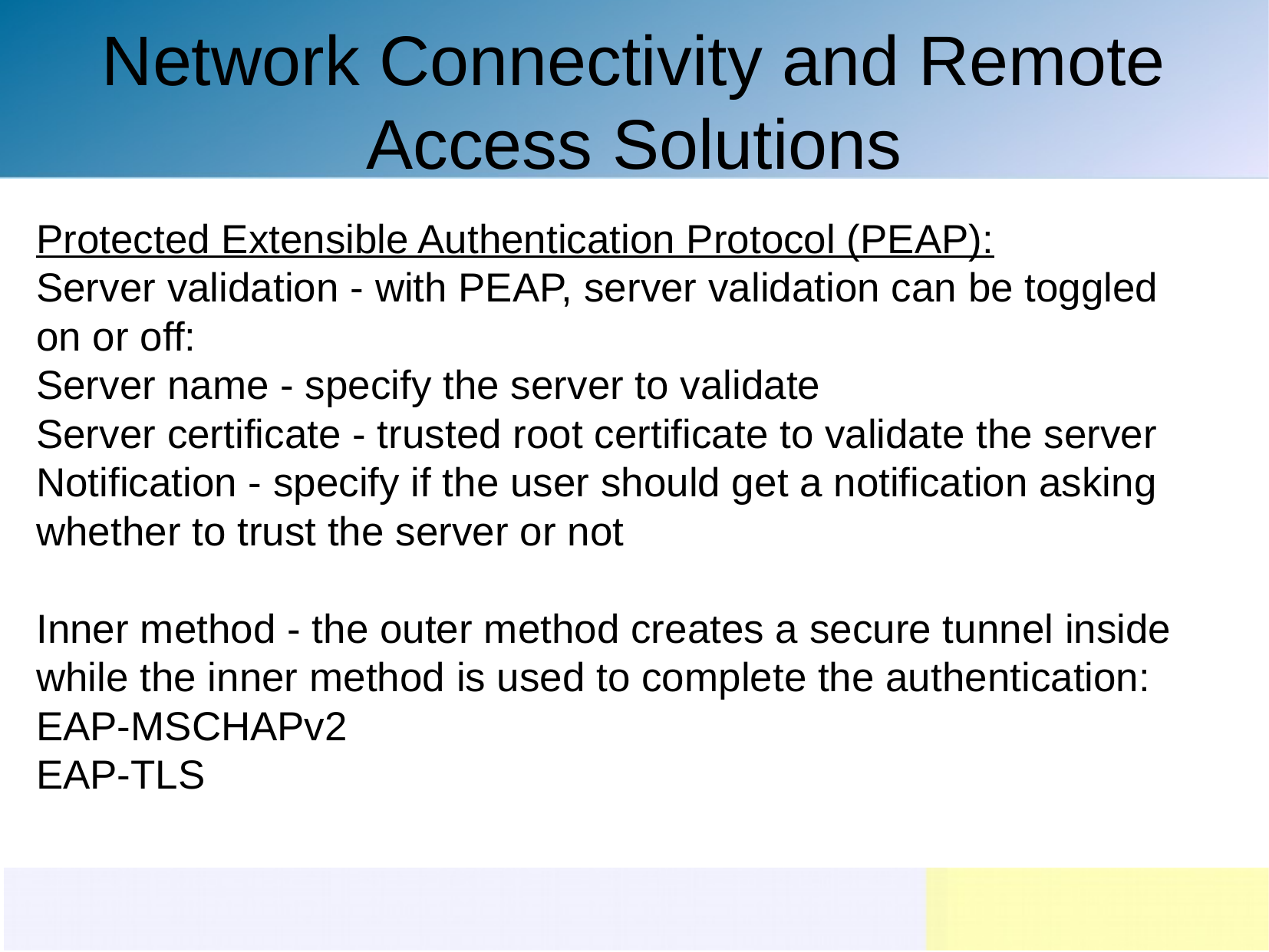

Network Connectivity and Remote Access Solutions
Protected Extensible Authentication Protocol (PEAP):
Server validation - with PEAP, server validation can be toggled on or off:
Server name - specify the server to validate
Server certificate - trusted root certificate to validate the server
Notification - specify if the user should get a notification asking whether to trust the server or not

Inner method - the outer method creates a secure tunnel inside while the inner method is used to complete the authentication:
EAP-MSCHAPv2
EAP-TLS